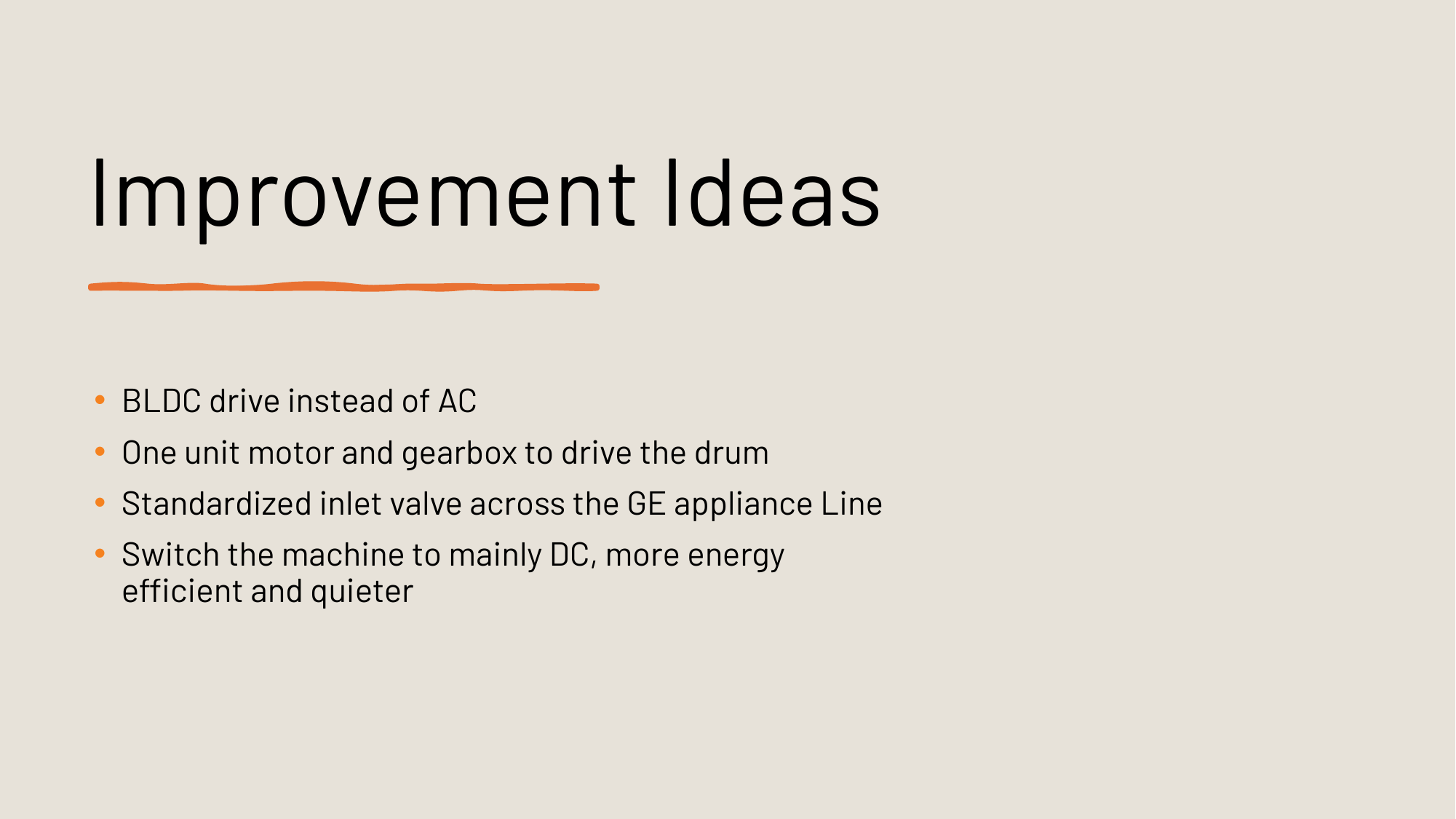

# Improvement Ideas

BLDC drive instead of AC
One unit motor and gearbox to drive the drum
Standardized inlet valve across the GE appliance Line
Switch the machine to mainly DC, more energy efficient and quieter